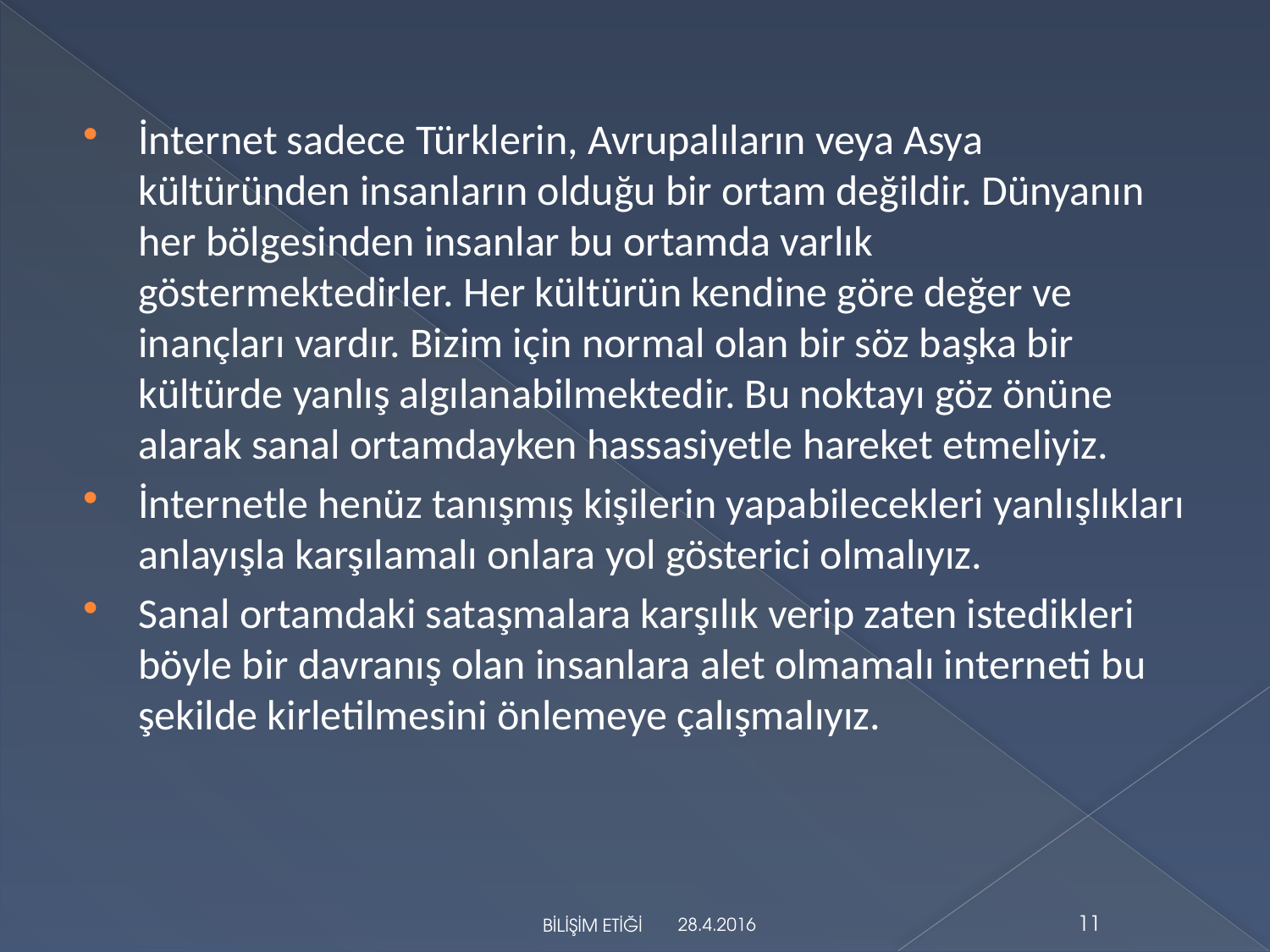

İnternet sadece Türklerin, Avrupalıların veya Asya kültüründen insanların olduğu bir ortam değildir. Dünyanın her bölgesinden insanlar bu ortamda varlık göstermektedirler. Her kültürün kendine göre değer ve inançları vardır. Bizim için normal olan bir söz başka bir kültürde yanlış algılanabilmektedir. Bu noktayı göz önüne alarak sanal ortamdayken hassasiyetle hareket etmeliyiz.
İnternetle henüz tanışmış kişilerin yapabilecekleri yanlışlıkları anlayışla karşılamalı onlara yol gösterici olmalıyız.
Sanal ortamdaki sataşmalara karşılık verip zaten istedikleri böyle bir davranış olan insanlara alet olmamalı interneti bu şekilde kirletilmesini önlemeye çalışmalıyız.

28.4.2016
BİLİŞİM ETİĞİ
11